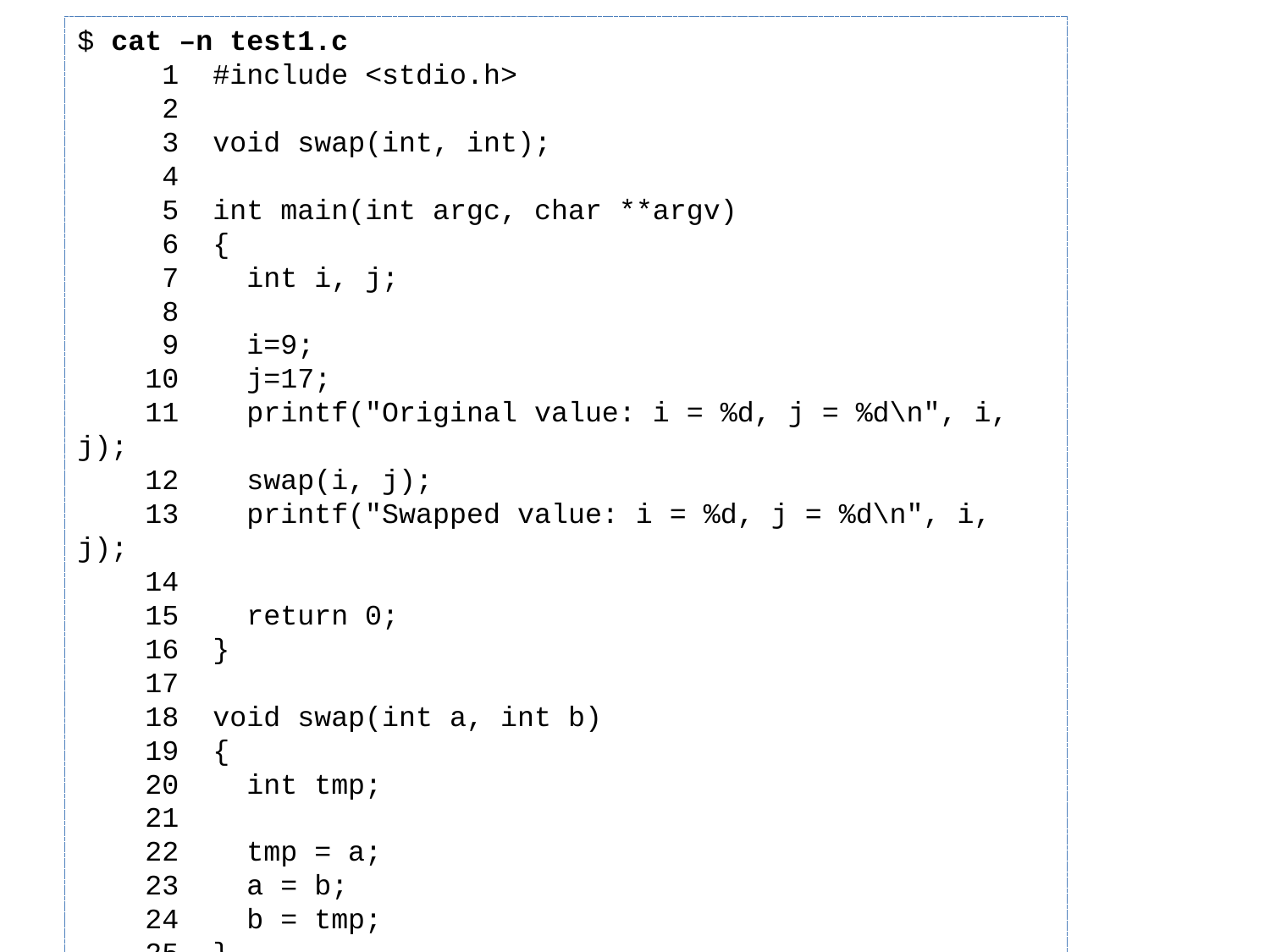

$ cat –n test1.c
     1  #include <stdio.h>
     2
     3  void swap(int, int);
     4
     5  int main(int argc, char **argv)
     6  {
     7    int i, j;
     8
     9    i=9;
    10    j=17;
    11    printf("Original value: i = %d, j = %d\n", i, j);
    12    swap(i, j);
    13    printf("Swapped value: i = %d, j = %d\n", i, j);
    14
    15    return 0;
    16  }
    17
    18  void swap(int a, int b)
    19  {
    20    int tmp;
    21
    22    tmp = a;
    23    a = b;
    24    b = tmp;
    25  }
$ gcc –g –o test1 test1.c